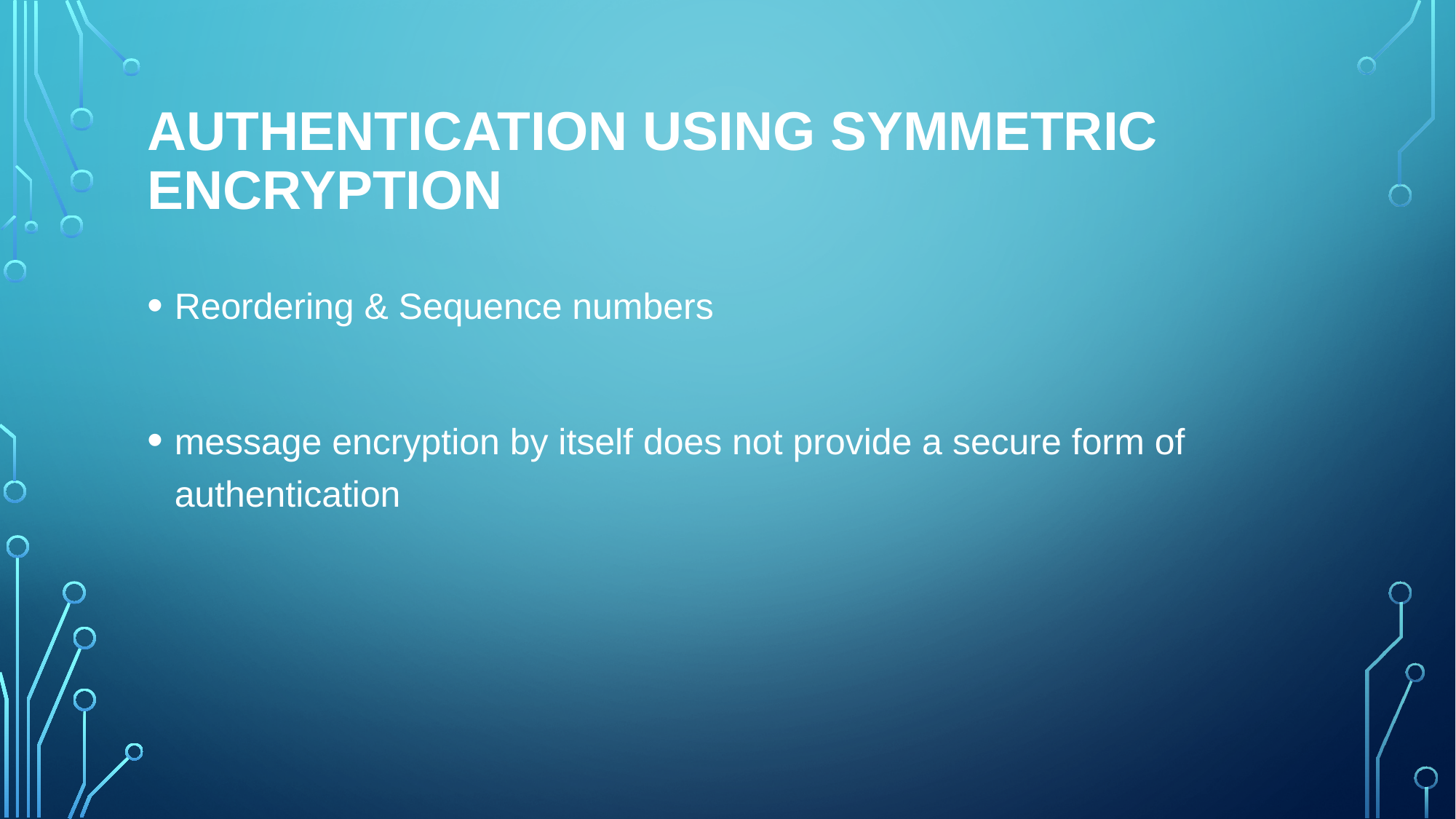

# Authentication Using Symmetric Encryption
Reordering & Sequence numbers

message encryption by itself does not provide a secure form of authentication